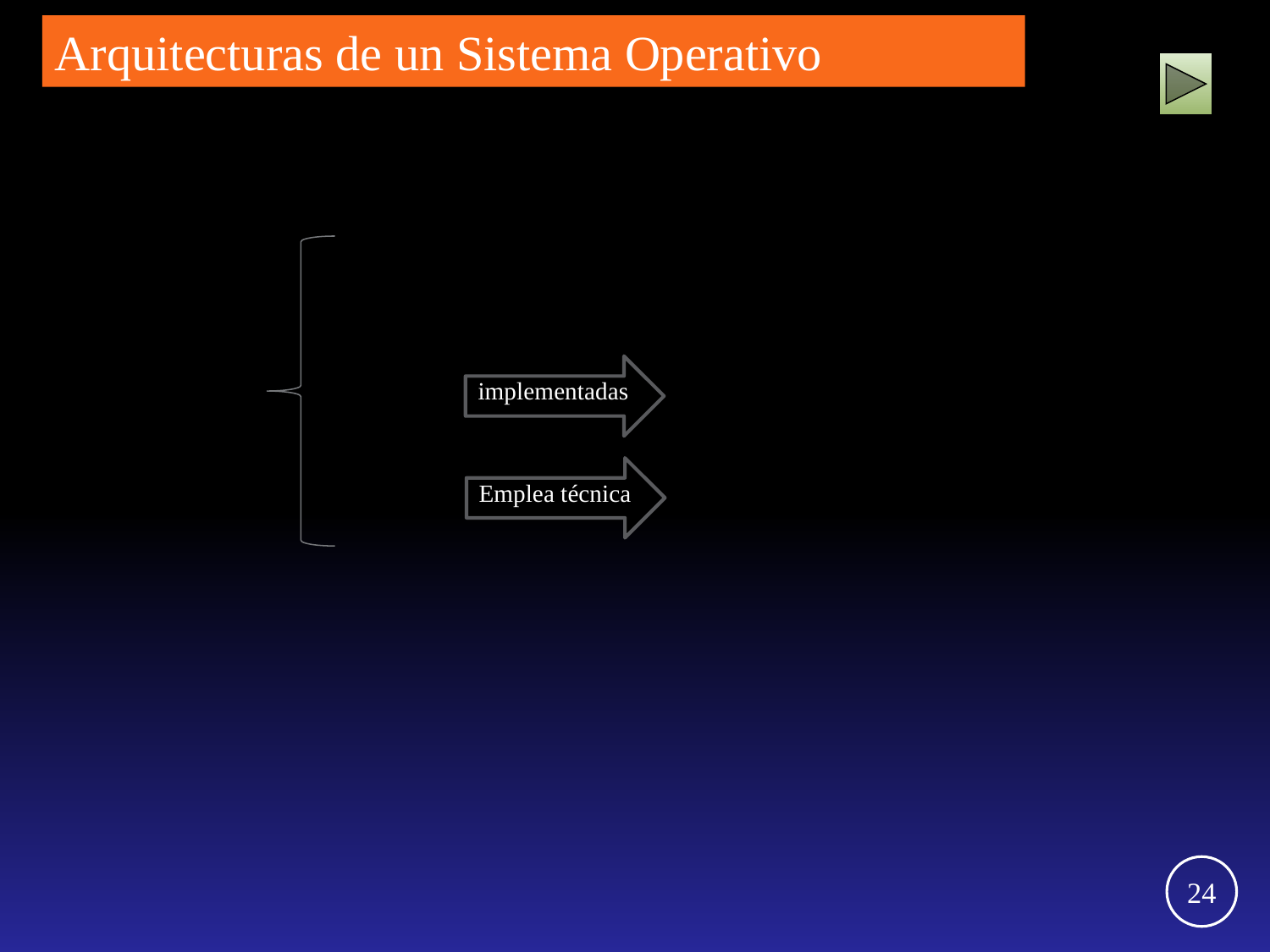

Arquitecturas de un Sistema Operativo

Kernel Mínimo
Reduce código

implementadas
Cliente-Servidor
Funciones
Programa Usuario

Emplea técnica
Servicios
Message Passing

24